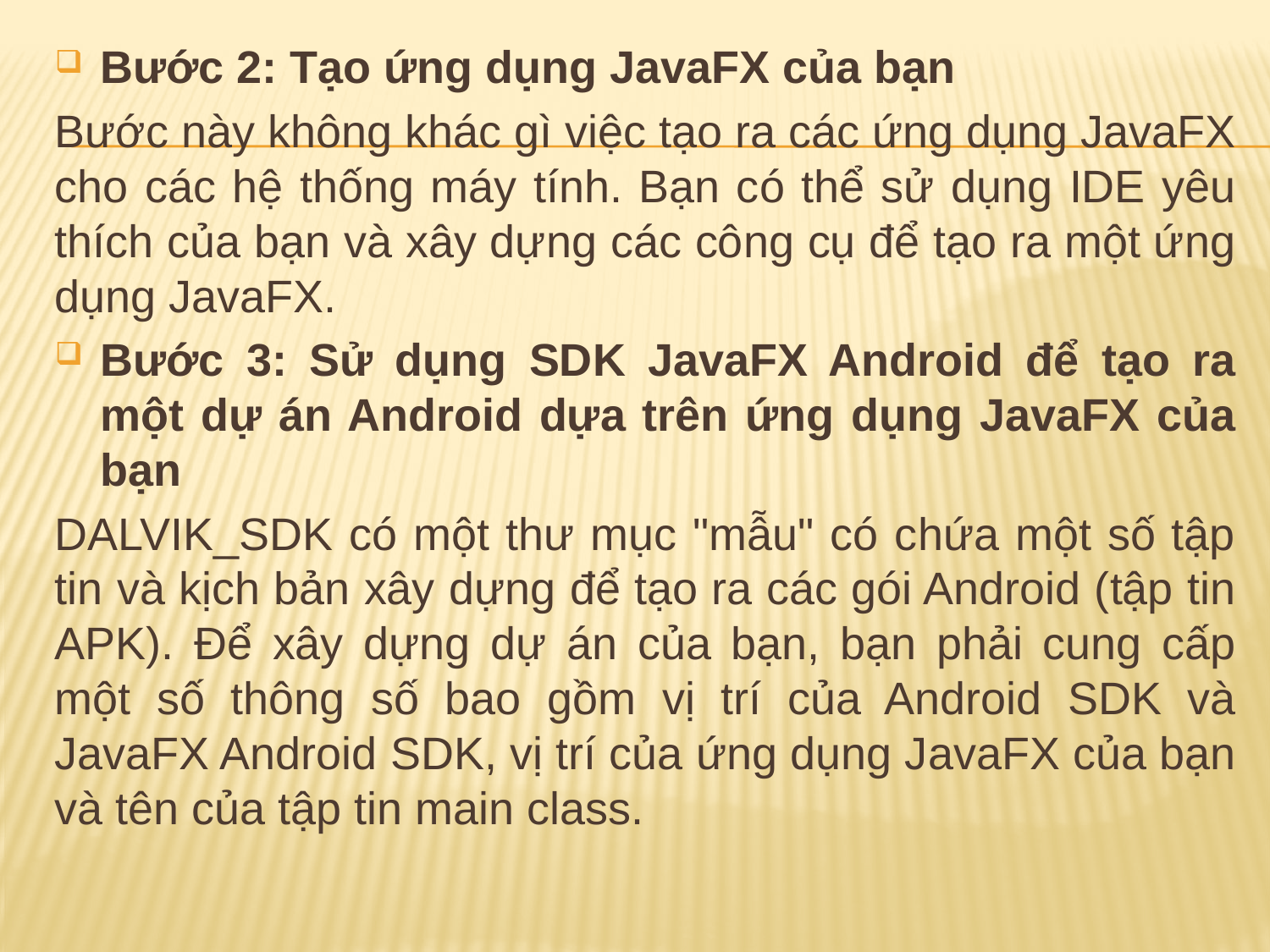

Bước 2: Tạo ứng dụng JavaFX của bạn
Bước này không khác gì việc tạo ra các ứng dụng JavaFX cho các hệ thống máy tính. Bạn có thể sử dụng IDE yêu thích của bạn và xây dựng các công cụ để tạo ra một ứng dụng JavaFX.
Bước 3: Sử dụng SDK JavaFX Android để tạo ra một dự án Android dựa trên ứng dụng JavaFX của bạn
DALVIK_SDK có một thư mục "mẫu" có chứa một số tập tin và kịch bản xây dựng để tạo ra các gói Android (tập tin APK). Để xây dựng dự án của bạn, bạn phải cung cấp một số thông số bao gồm vị trí của Android SDK và JavaFX Android SDK, vị trí của ứng dụng JavaFX của bạn và tên của tập tin main class.

#